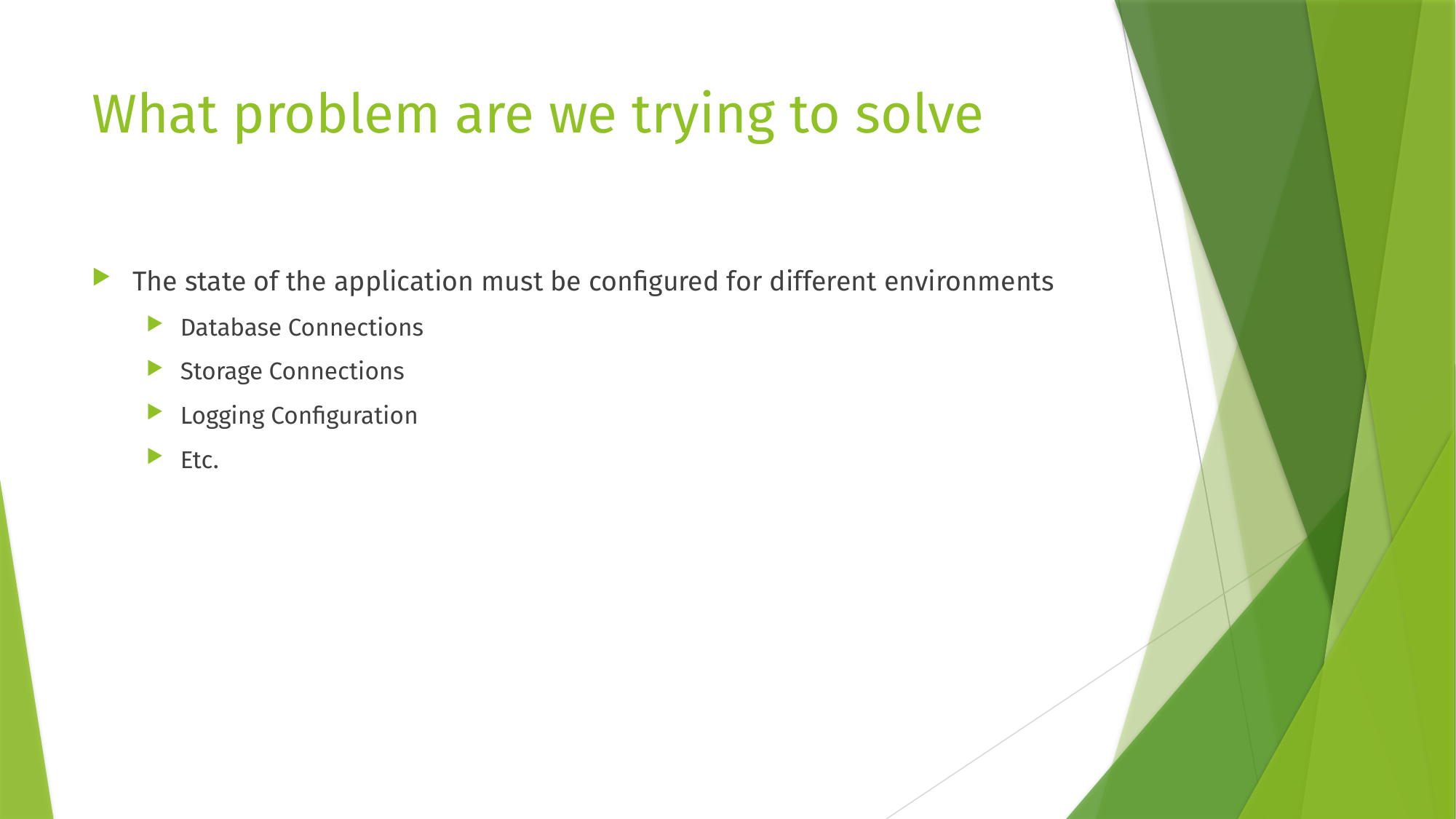

# What problem are we trying to solve
The state of the application must be configured for different environments
Database Connections
Storage Connections
Logging Configuration
Etc.